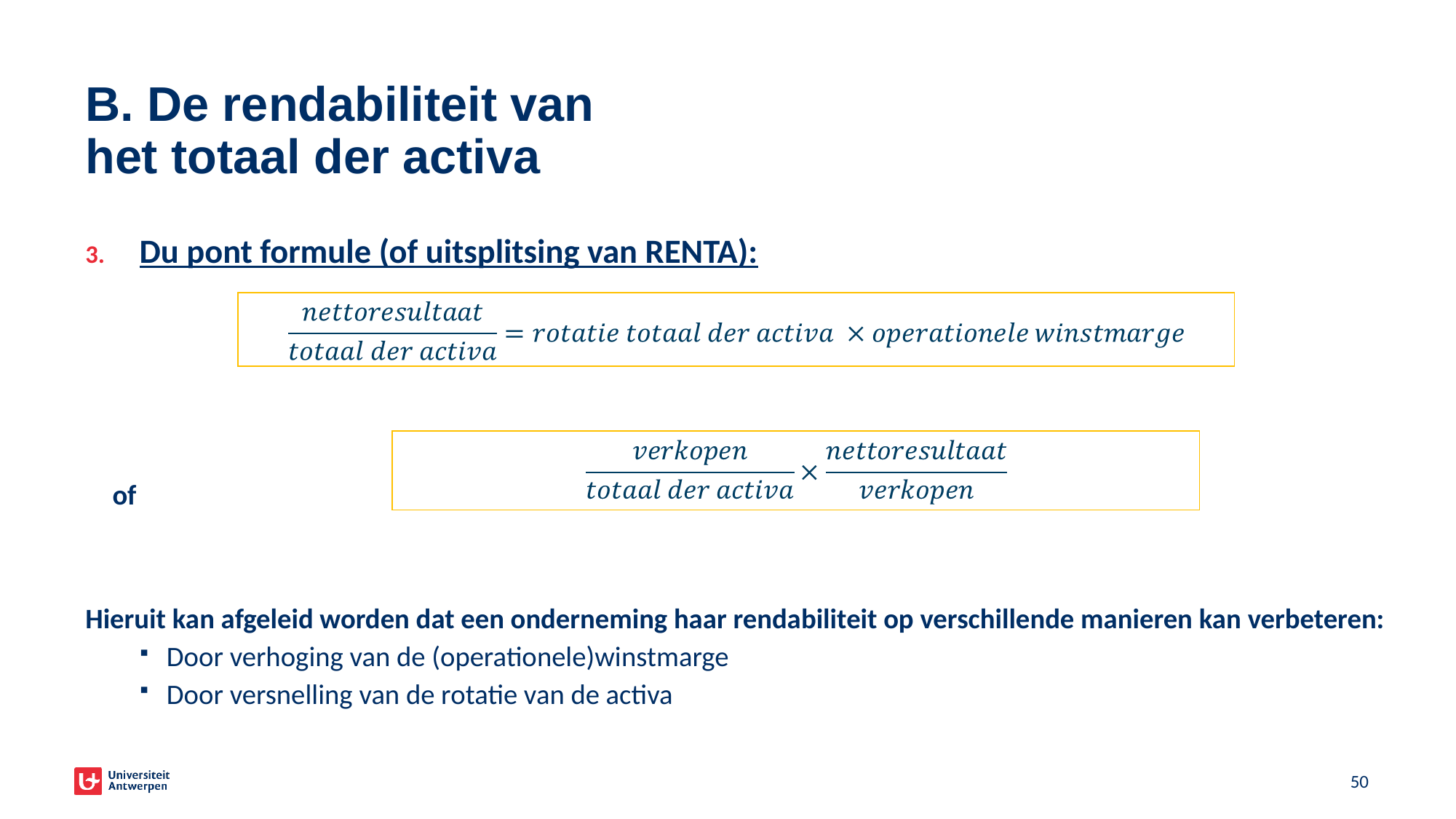

# B. De rendabiliteit van het totaal der activa
Du pont formule (of uitsplitsing van RENTA):

		of

Hieruit kan afgeleid worden dat een onderneming haar rendabiliteit op verschillende manieren kan verbeteren:
Door verhoging van de (operationele)winstmarge
Door versnelling van de rotatie van de activa

50